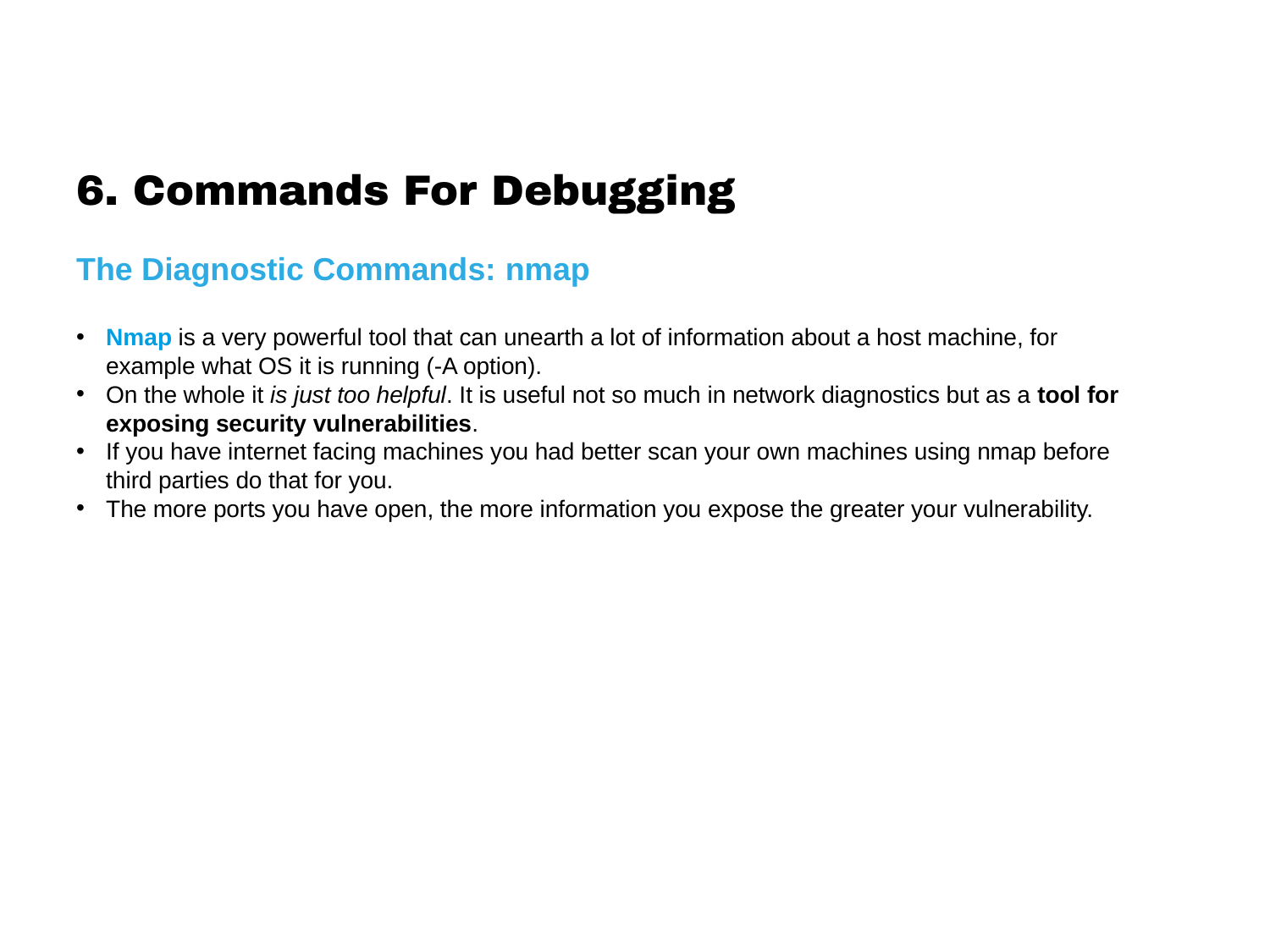

# 6. Commands For Debugging
The Diagnostic Commands: nmap
Nmap is a very powerful tool that can unearth a lot of information about a host machine, for example what OS it is running (-A option).
On the whole it is just too helpful. It is useful not so much in network diagnostics but as a tool for exposing security vulnerabilities.
If you have internet facing machines you had better scan your own machines using nmap before third parties do that for you.
The more ports you have open, the more information you expose the greater your vulnerability.